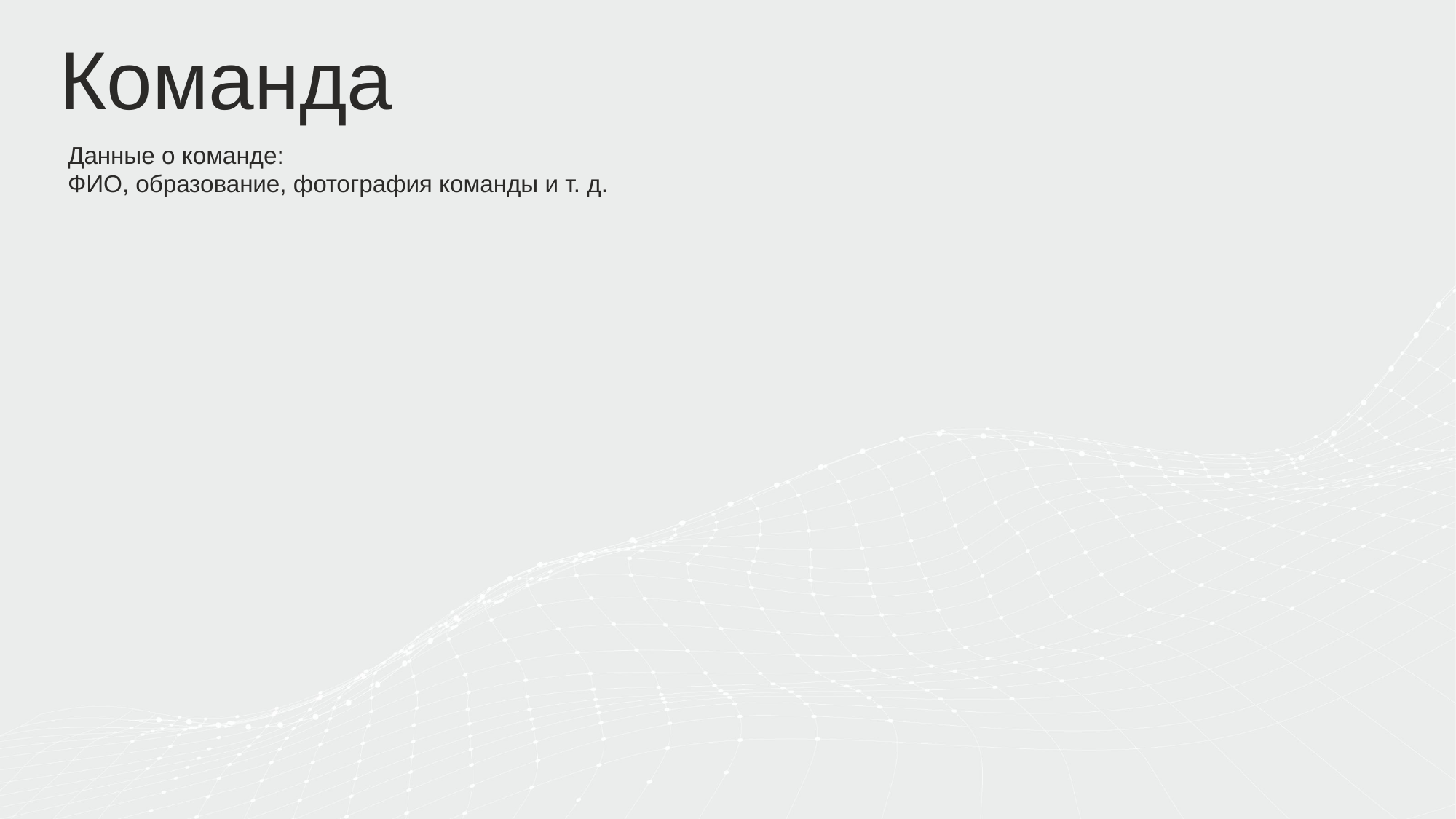

Команда
Данные о команде:
ФИО, образование, фотография команды и т. д.